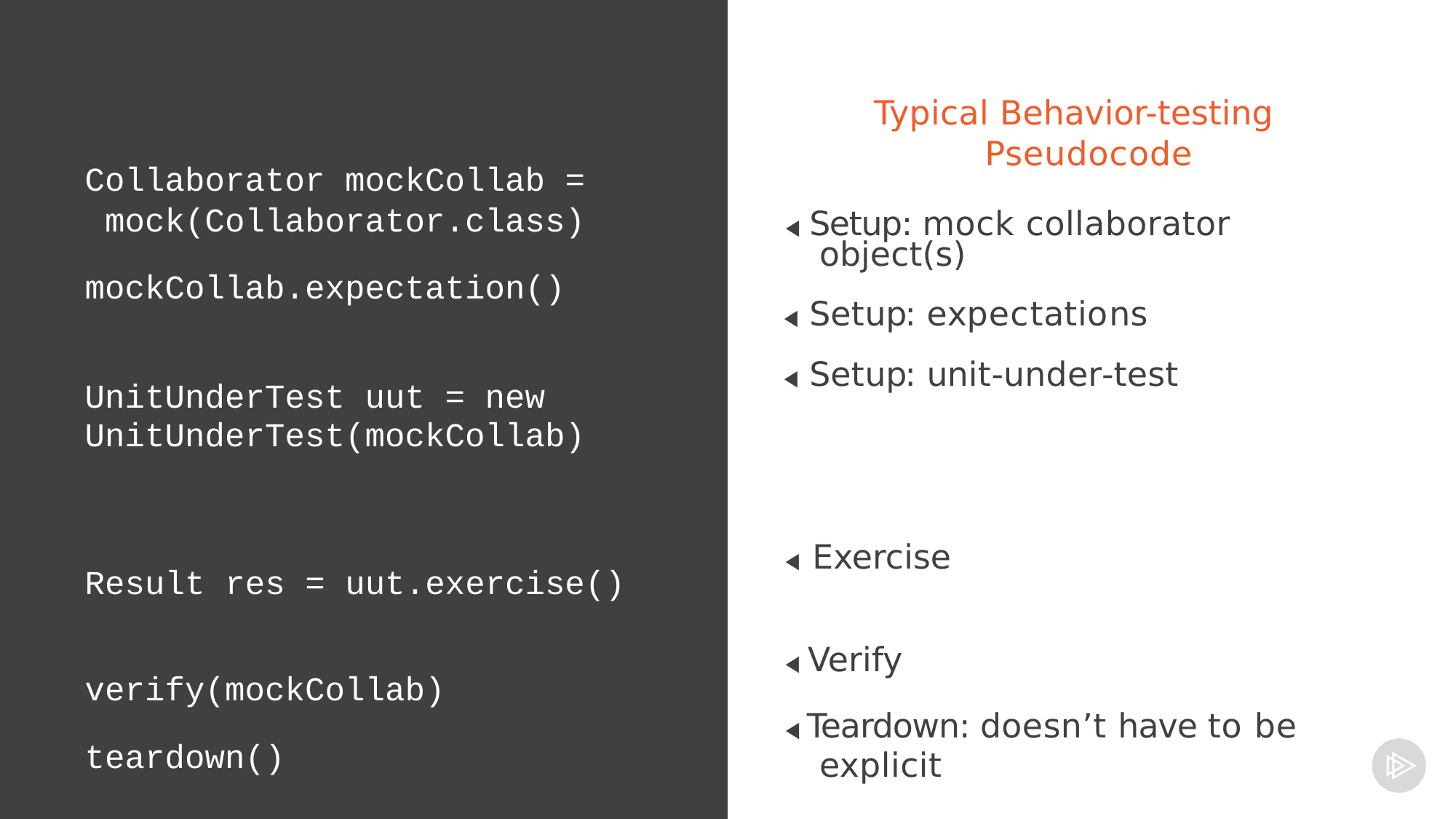

Typical Behavior-testing  Pseudocode

◀ Setup: mock collaborator  object(s)
◀  Setup: expectations
◀  Setup: unit-under-test
Collaborator mockCollab =  mock(Collaborator.class)
mockCollab.expectation()
UnitUnderTest uut = new  UnitUnderTest(mockCollab)
◀ Exercise
Result res = uut.exercise()
◀ Verify
◀ Teardown: doesn’t have to be  explicit
verify(mockCollab)
teardown()
7